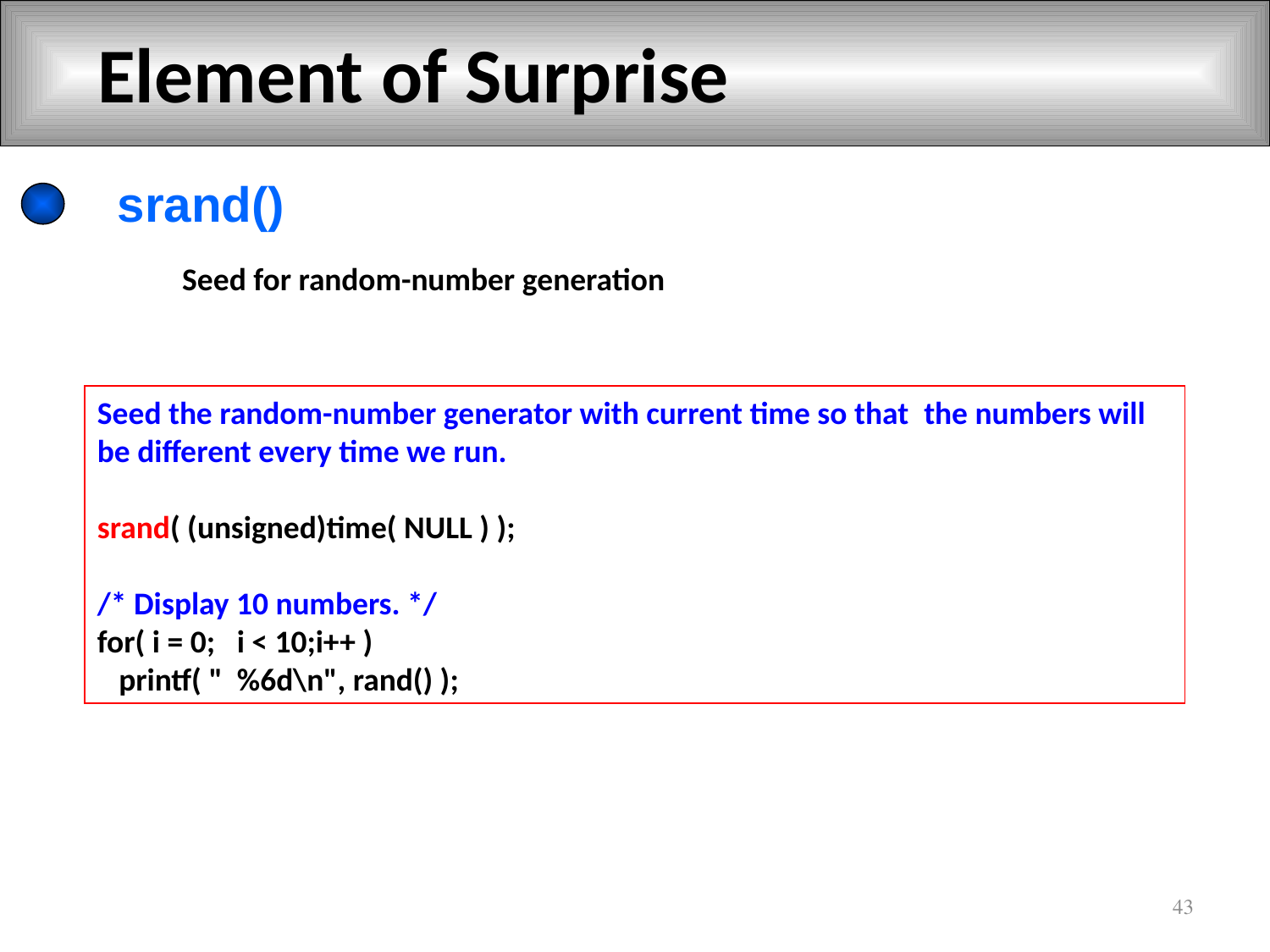

# Element of Surprise
srand()

Seed for random-number generation
Seed the random-number generator with current time so that  the numbers will be different every time we run.

srand( (unsigned)time( NULL ) );

/* Display 10 numbers. */
for( i = 0;   i < 10;i++ )
   printf( "  %6d\n", rand() );
43